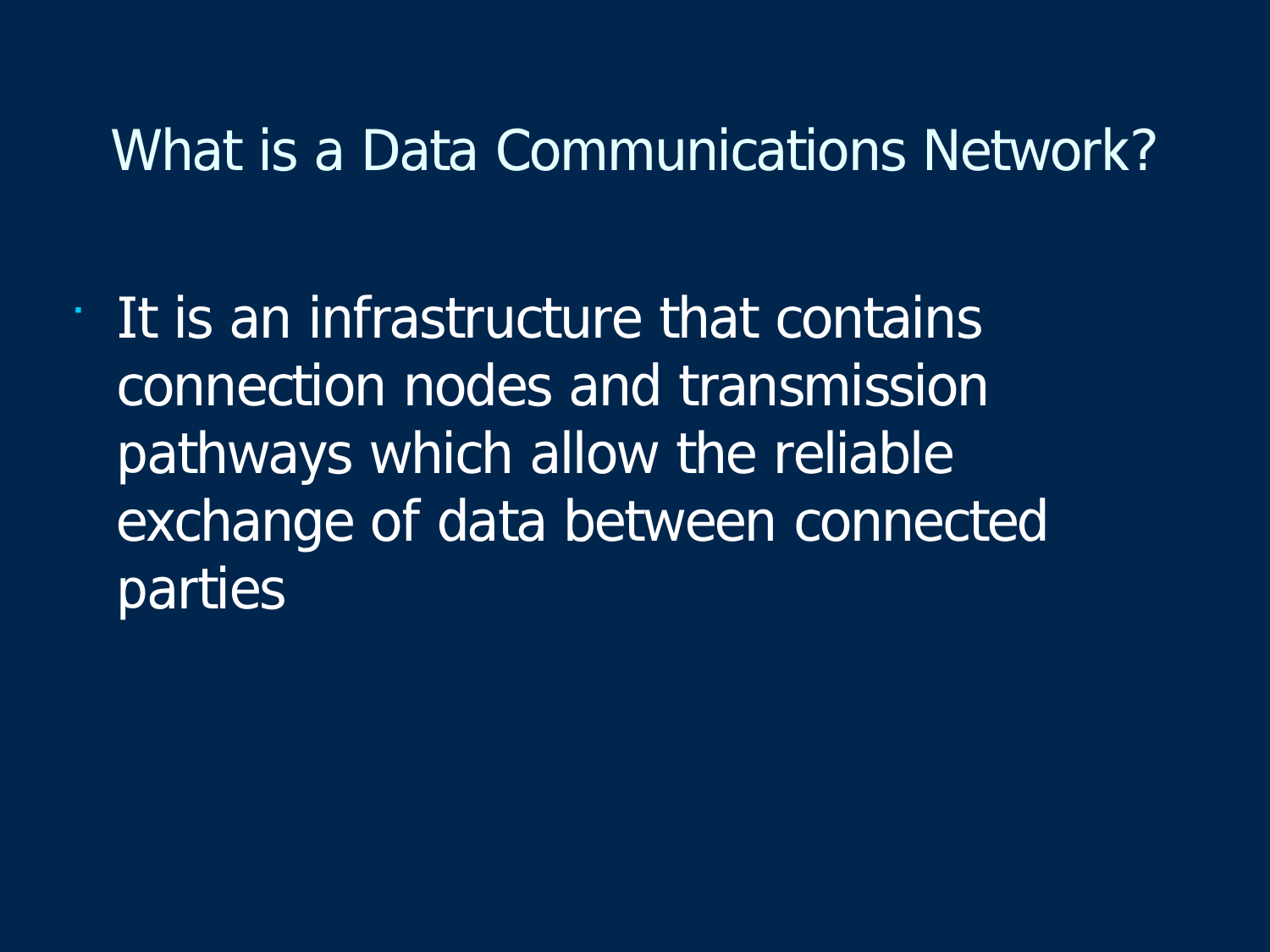

What is a Data Communications Network?
It is an infrastructure that contains connection nodes and transmission pathways which allow the reliable exchange of data between connected parties